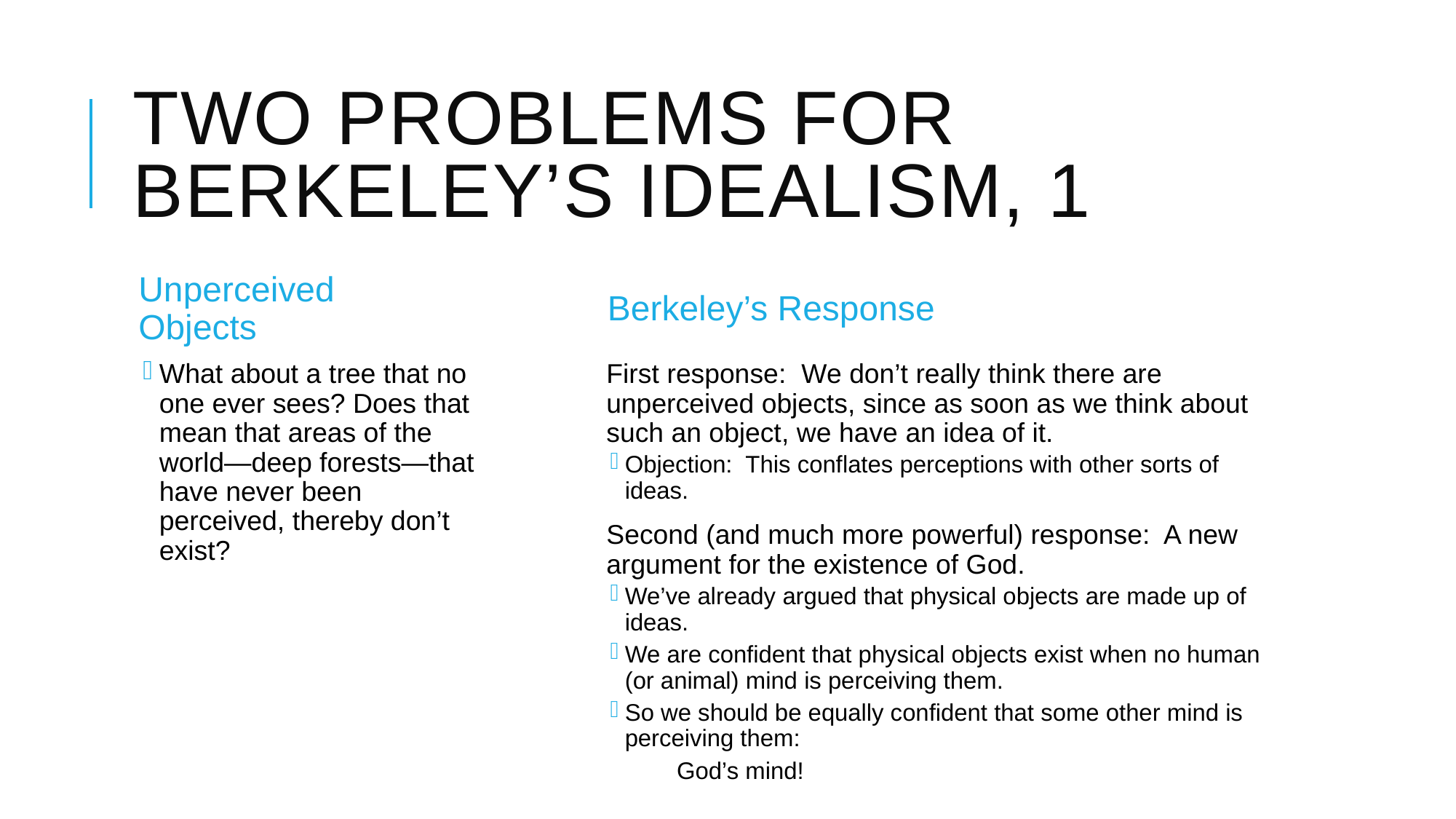

# Two Problems for Berkeley’s Idealism, 1
Unperceived Objects
Berkeley’s Response
What about a tree that no one ever sees? Does that mean that areas of the world—deep forests—that have never been perceived, thereby don’t exist?

First response:  We don’t really think there are unperceived objects, since as soon as we think about such an object, we have an idea of it.
Objection:  This conflates perceptions with other sorts of ideas.
Second (and much more powerful) response:  A new argument for the existence of God.
We’ve already argued that physical objects are made up of ideas.
We are confident that physical objects exist when no human (or animal) mind is perceiving them.
So we should be equally confident that some other mind is perceiving them:
       God’s mind!